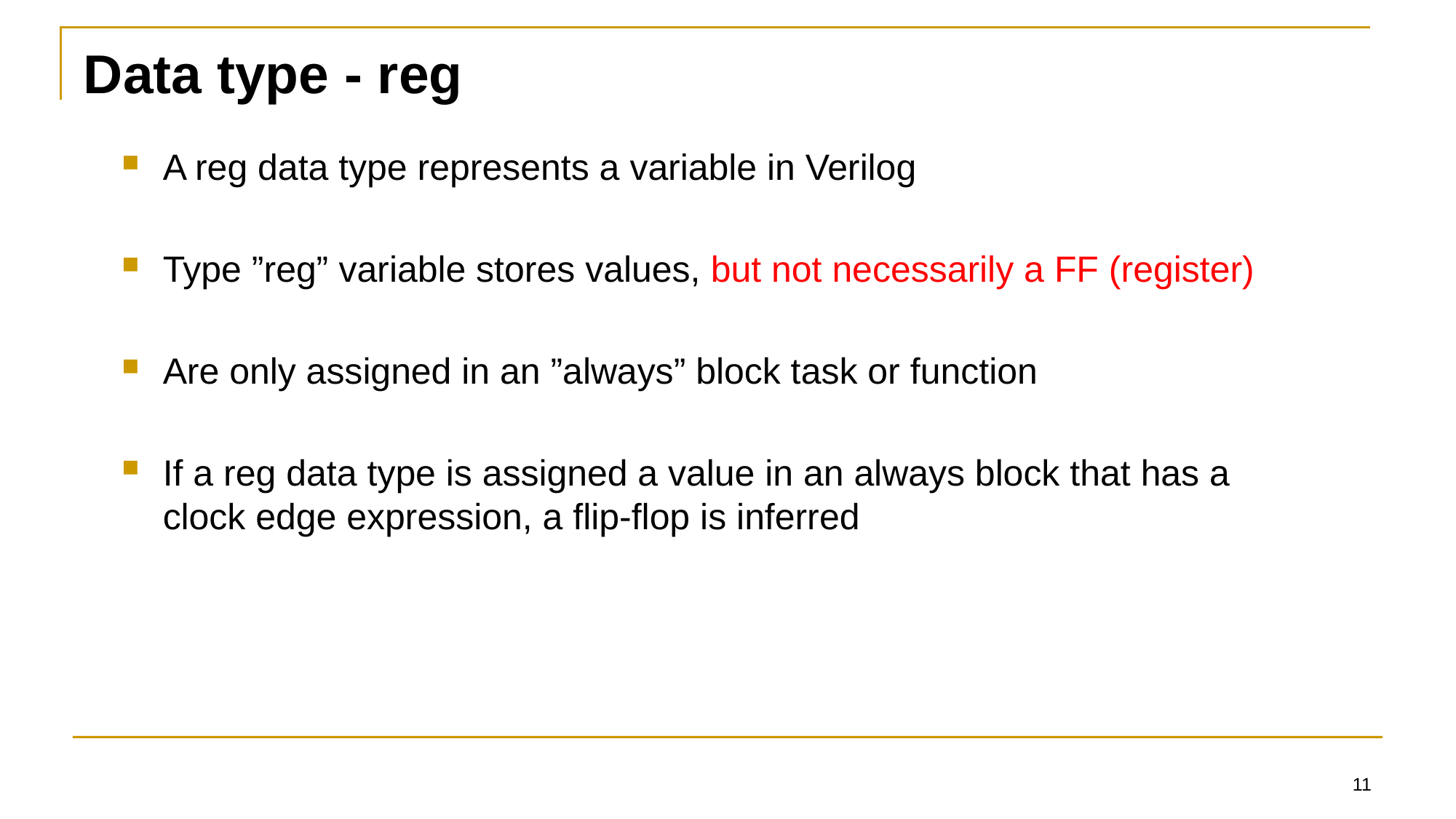

# Data type - reg
A reg data type represents a variable in Verilog

Type ”reg” variable stores values, but not necessarily a FF (register)

Are only assigned in an ”always” block task or function

If a reg data type is assigned a value in an always block that has a clock edge expression, a flip-flop is inferred
11